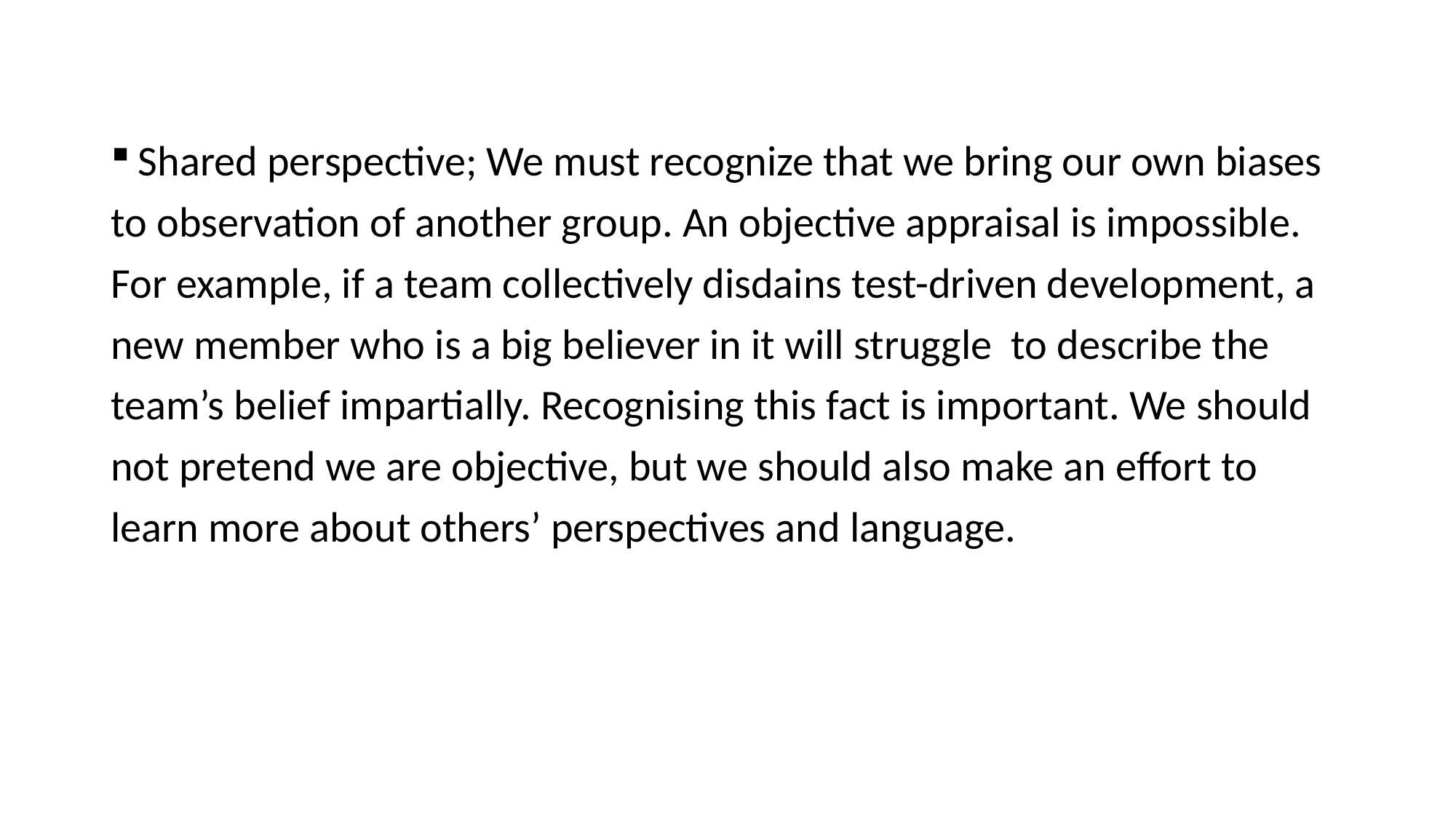

Shared perspective; We must recognize that we bring our own biases
to observation of another group. An objective appraisal is impossible.
For example, if a team collectively disdains test-driven development, a
new member who is a big believer in it will struggle  to describe the
team’s belief impartially. Recognising this fact is important. We should
not pretend we are objective, but we should also make an effort to
learn more about others’ perspectives and language.